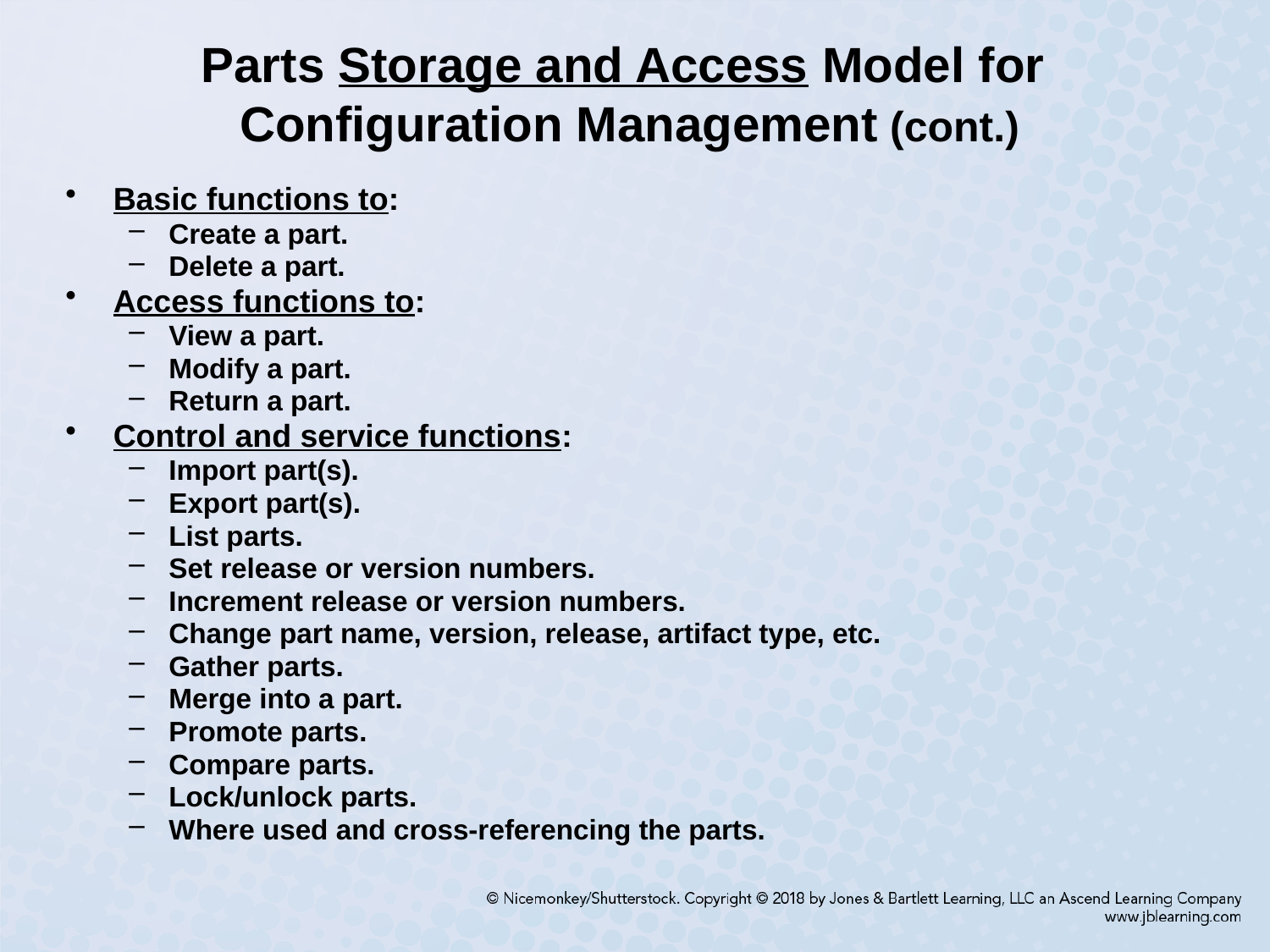

# Parts Storage and Access Model for Configuration Management (cont.)
Basic functions to:
Create a part.
Delete a part.
Access functions to:
View a part.
Modify a part.
Return a part.
Control and service functions:
Import part(s).
Export part(s).
List parts.
Set release or version numbers.
Increment release or version numbers.
Change part name, version, release, artifact type, etc.
Gather parts.
Merge into a part.
Promote parts.
Compare parts.
Lock/unlock parts.
Where used and cross-referencing the parts.